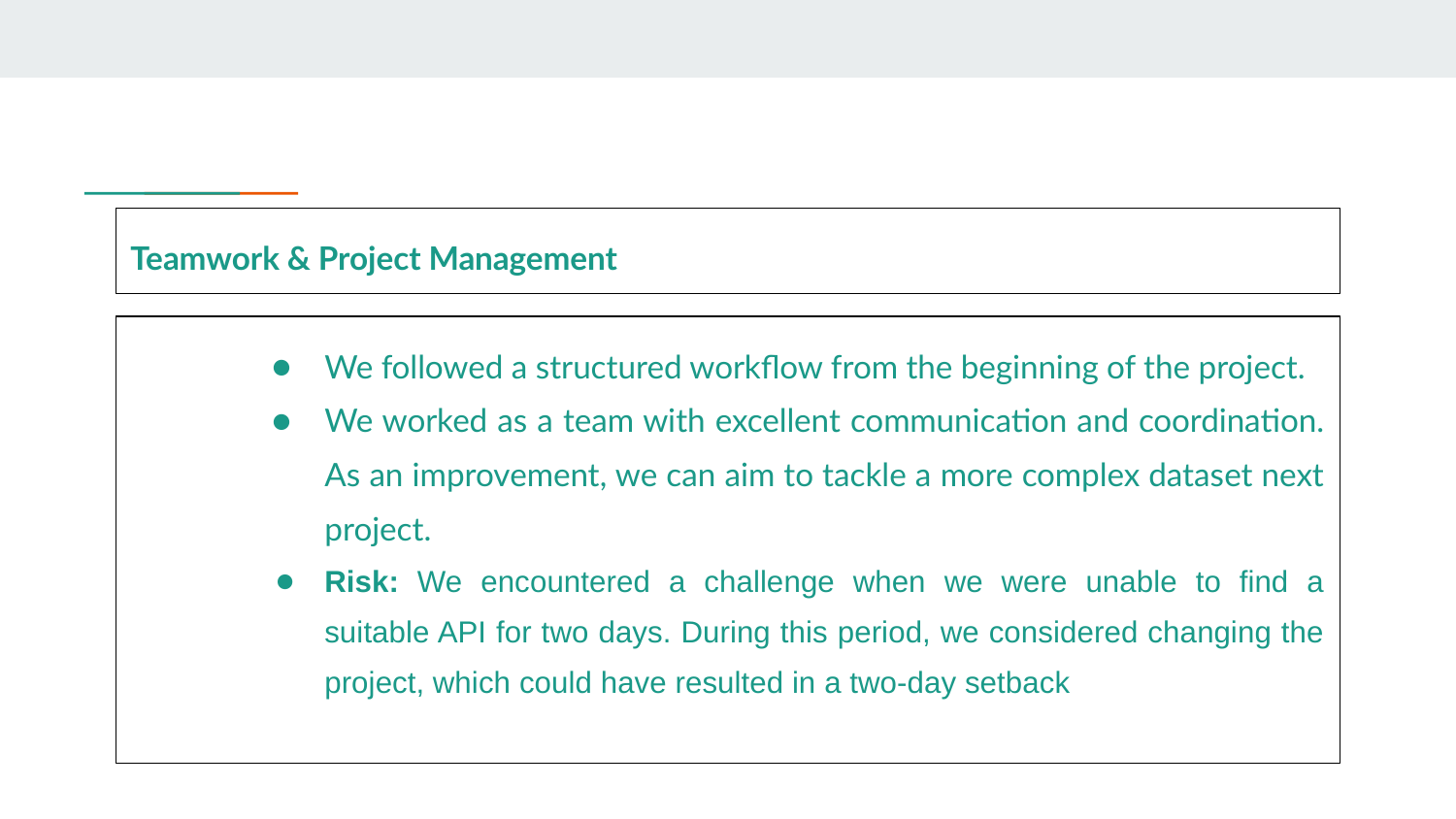

# Teamwork & Project Management
We followed a structured workflow from the beginning of the project.
We worked as a team with excellent communication and coordination. As an improvement, we can aim to tackle a more complex dataset next project.
Risk: We encountered a challenge when we were unable to find a suitable API for two days. During this period, we considered changing the project, which could have resulted in a two-day setback